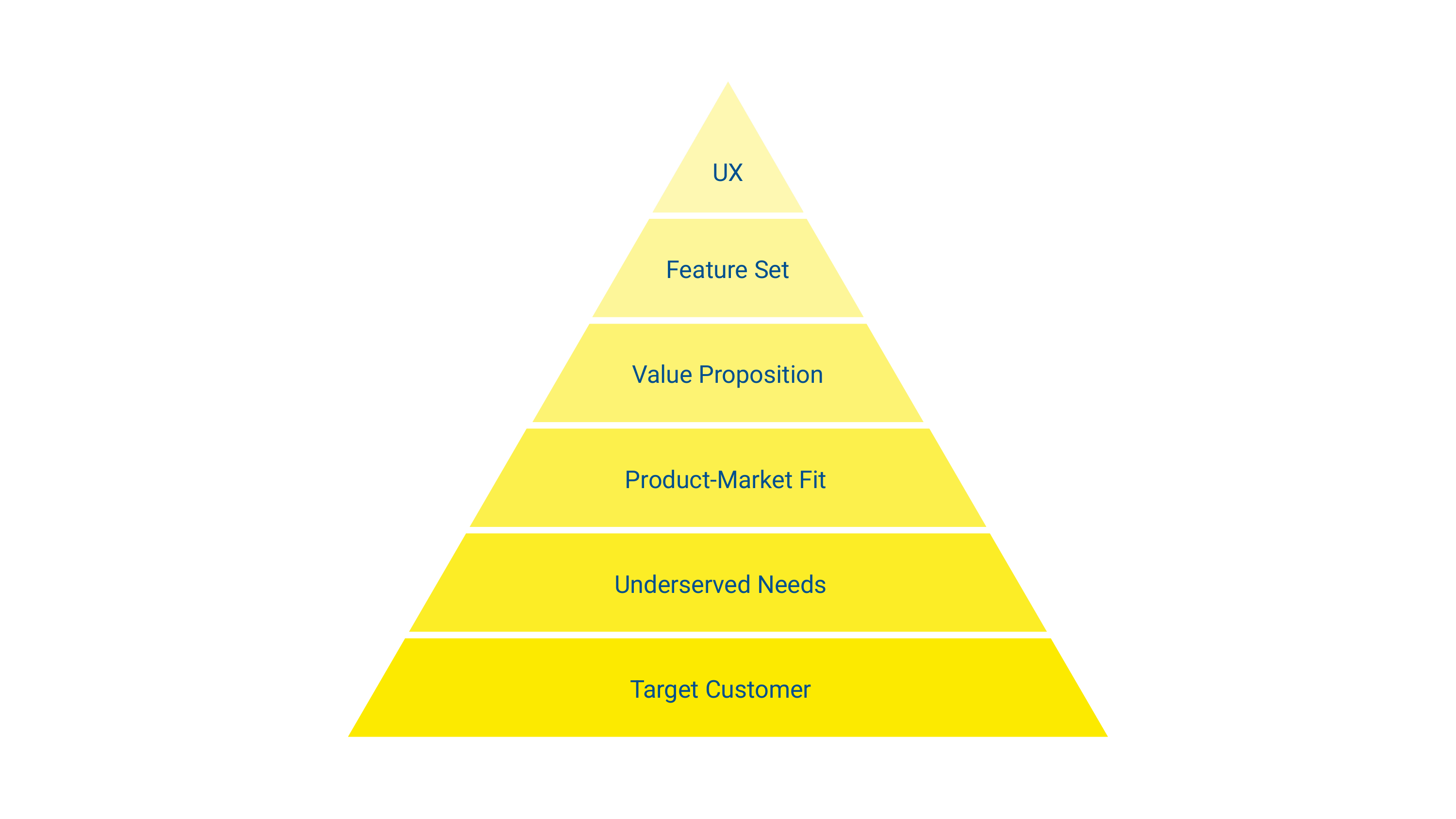

UX
Feature Set
Value Proposition
Product-Market Fit
Underserved Needs
Target Customer